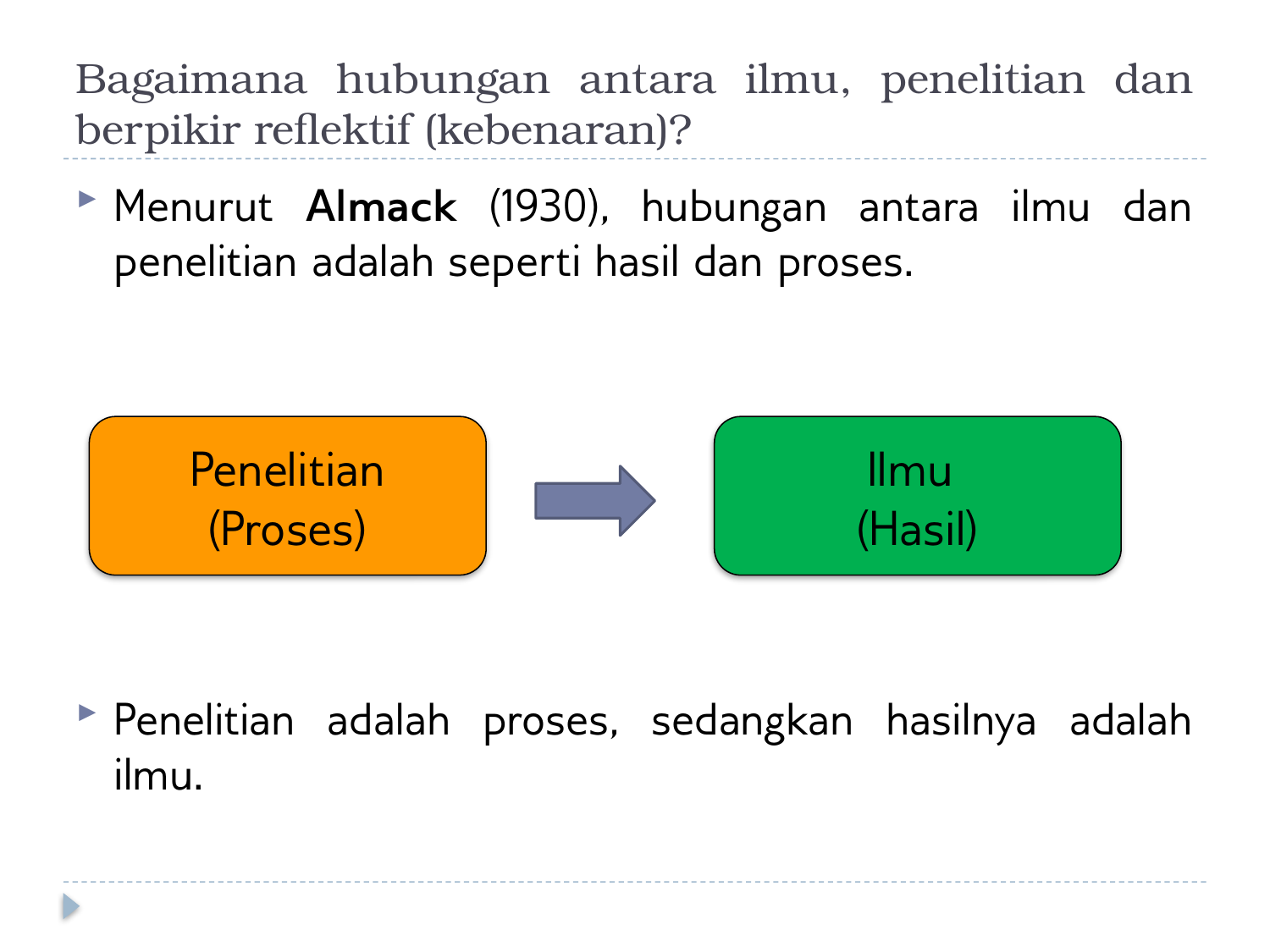

# Bagaimana hubungan antara ilmu, penelitian dan berpikir reflektif (kebenaran)?
Menurut Almack (1930), hubungan antara ilmu dan penelitian adalah seperti hasil dan proses.

Penelitian adalah proses, sedangkan hasilnya adalah ilmu.

Penelitian (Proses)
Ilmu
(Hasil)